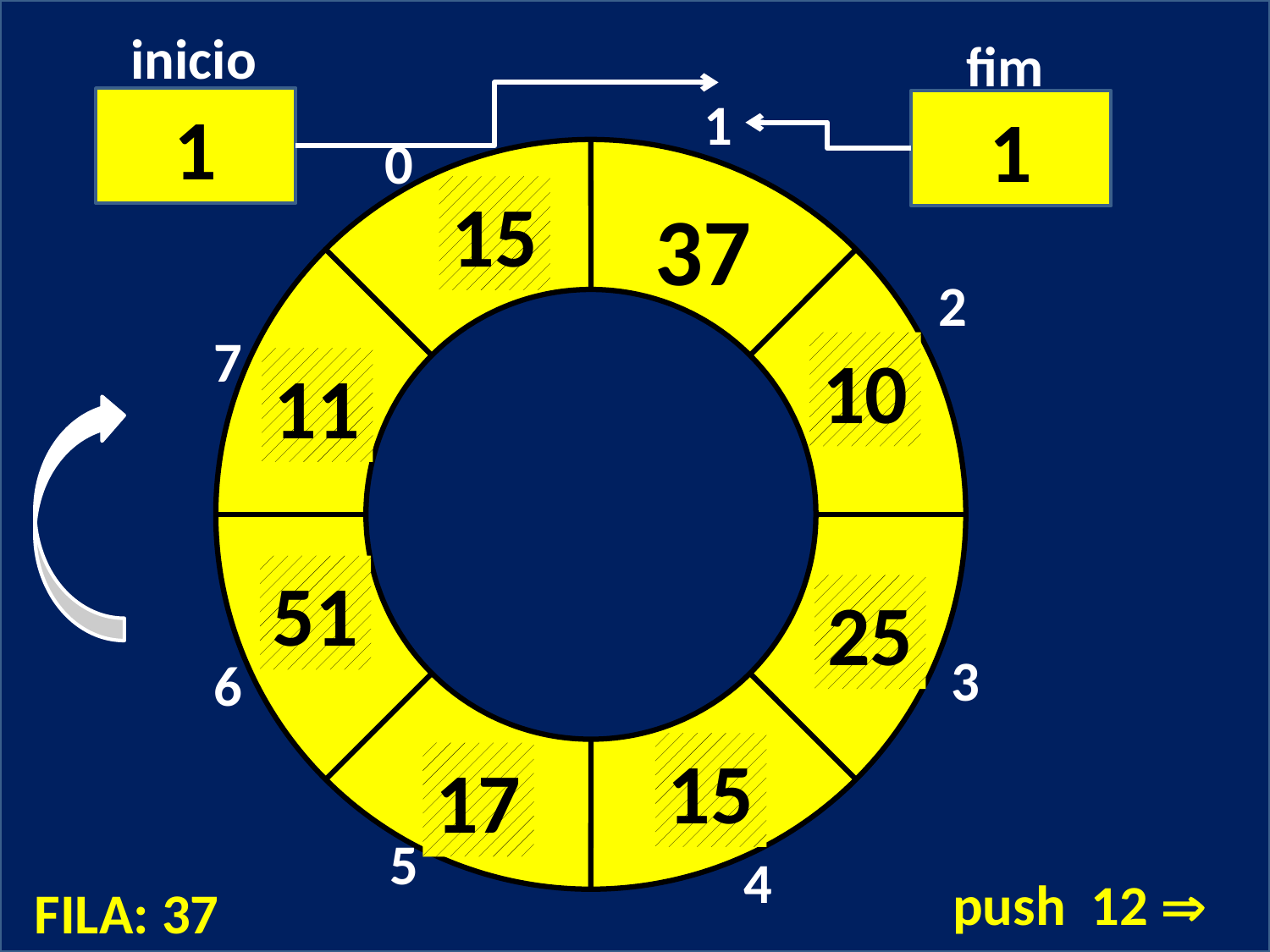

inicio
1
fim
1
1
0

15
37
2

7
10
11

51
25
3
6
15
17
5

4
push  12 ⇒
FILA: 37